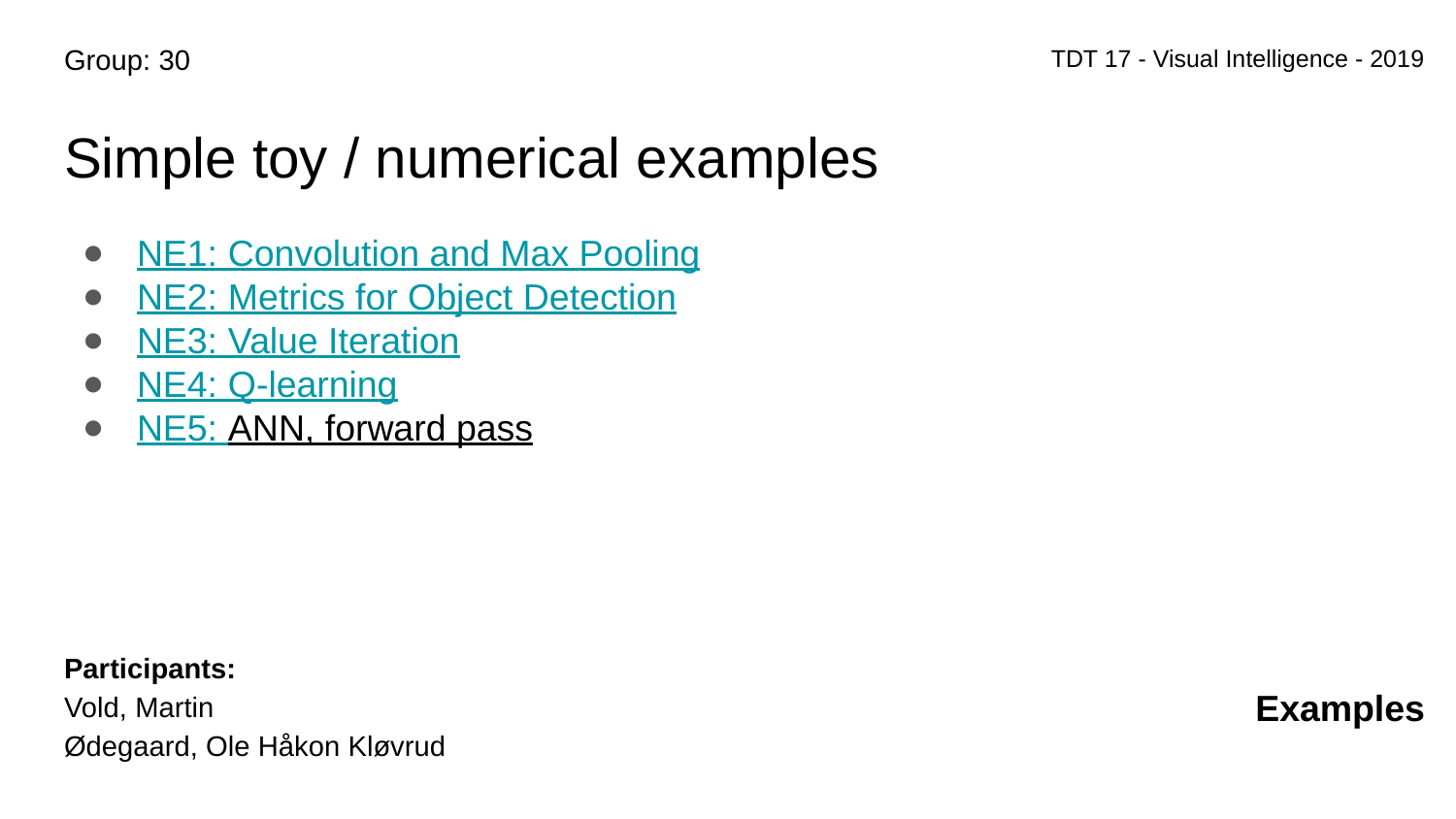

Group: 30
TDT 17 - Visual Intelligence - 2019
# Simple toy / numerical examples
NE1: Convolution and Max Pooling
NE2: Metrics for Object Detection
NE3: Value Iteration
NE4: Q-learning
NE5: ANN, forward pass
Participants:
Vold, Martin
Ødegaard, Ole Håkon Kløvrud
Examples